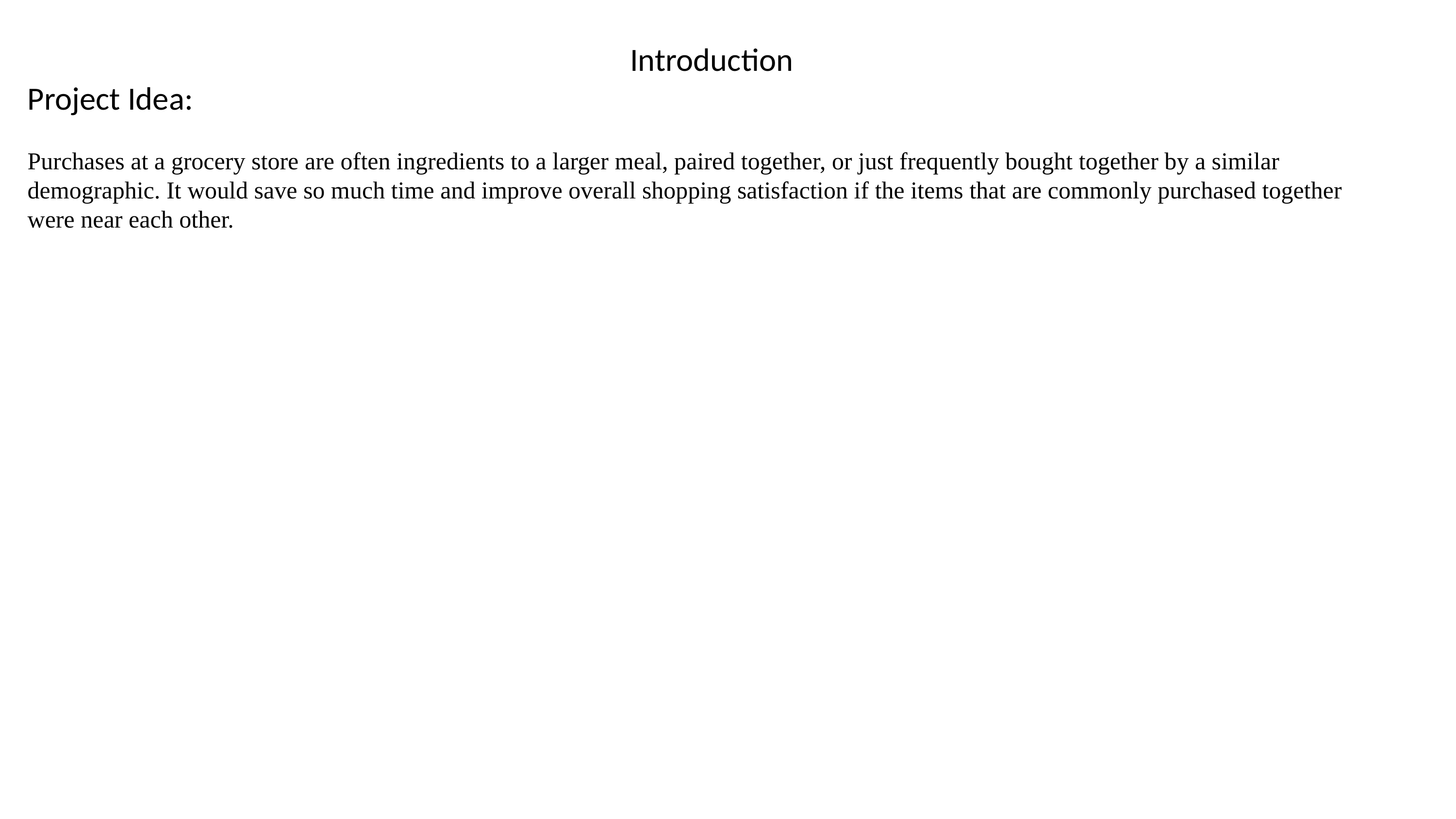

Introduction
Project Idea:

Purchases at a grocery store are often ingredients to a larger meal, paired together, or just frequently bought together by a similar demographic. It would save so much time and improve overall shopping satisfaction if the items that are commonly purchased together were near each other.